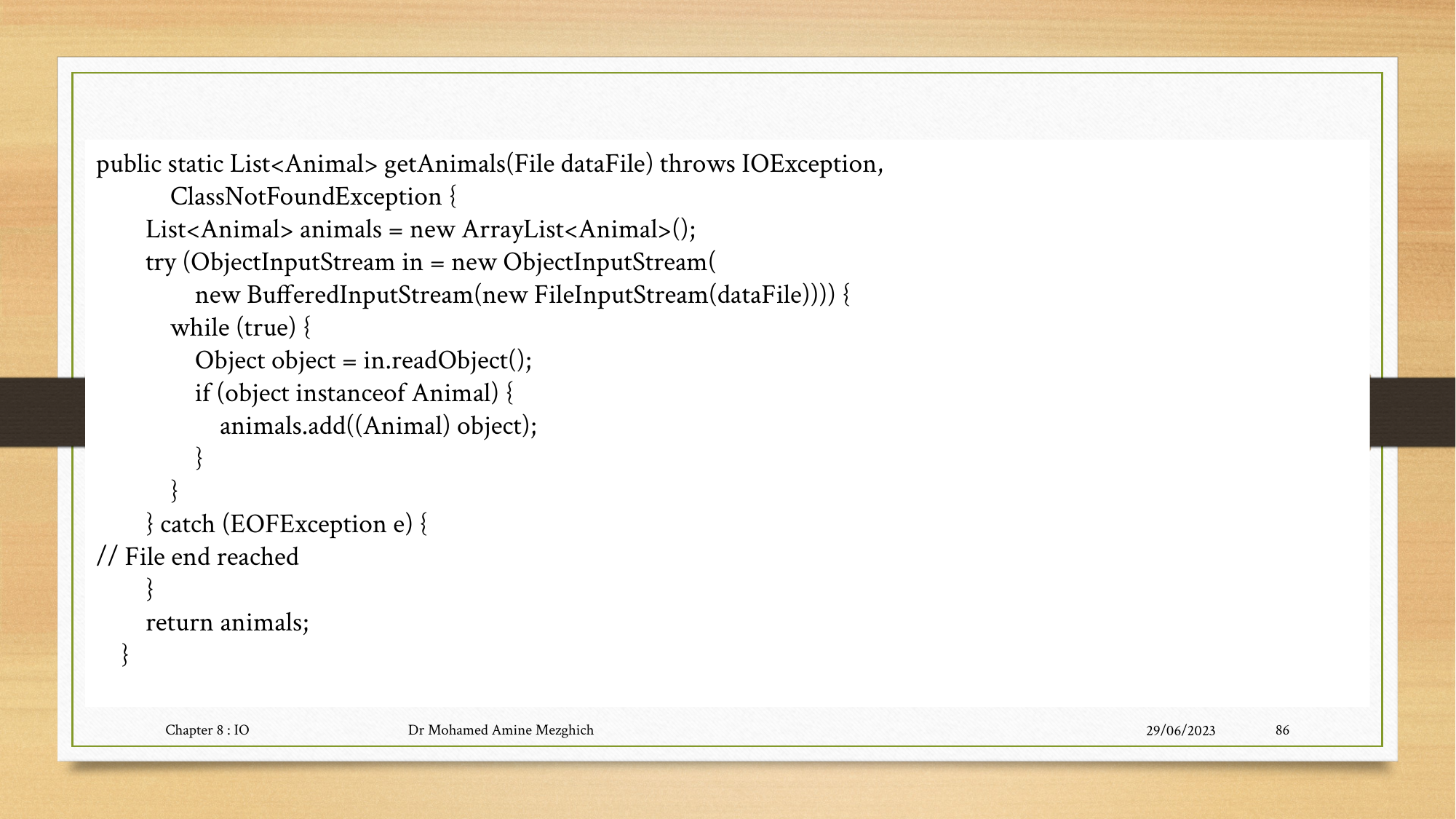

# 3-Working with Streams
public static List<Animal> getAnimals(File dataFile) throws IOException,
            ClassNotFoundException {
        List<Animal> animals = new ArrayList<Animal>();
        try (ObjectInputStream in = new ObjectInputStream(
                new BufferedInputStream(new FileInputStream(dataFile)))) {
            while (true) {
                Object object = in.readObject();
                if (object instanceof Animal) {
                    animals.add((Animal) object);
                }
            }
        } catch (EOFException e) {
// File end reached
        }
        return animals;
    }
3-6) The ObjectInputStream and ObjectOutputStream Classes

Chapter 8 : IO                                              Dr Mohamed Amine Mezghich
29/06/2023
86